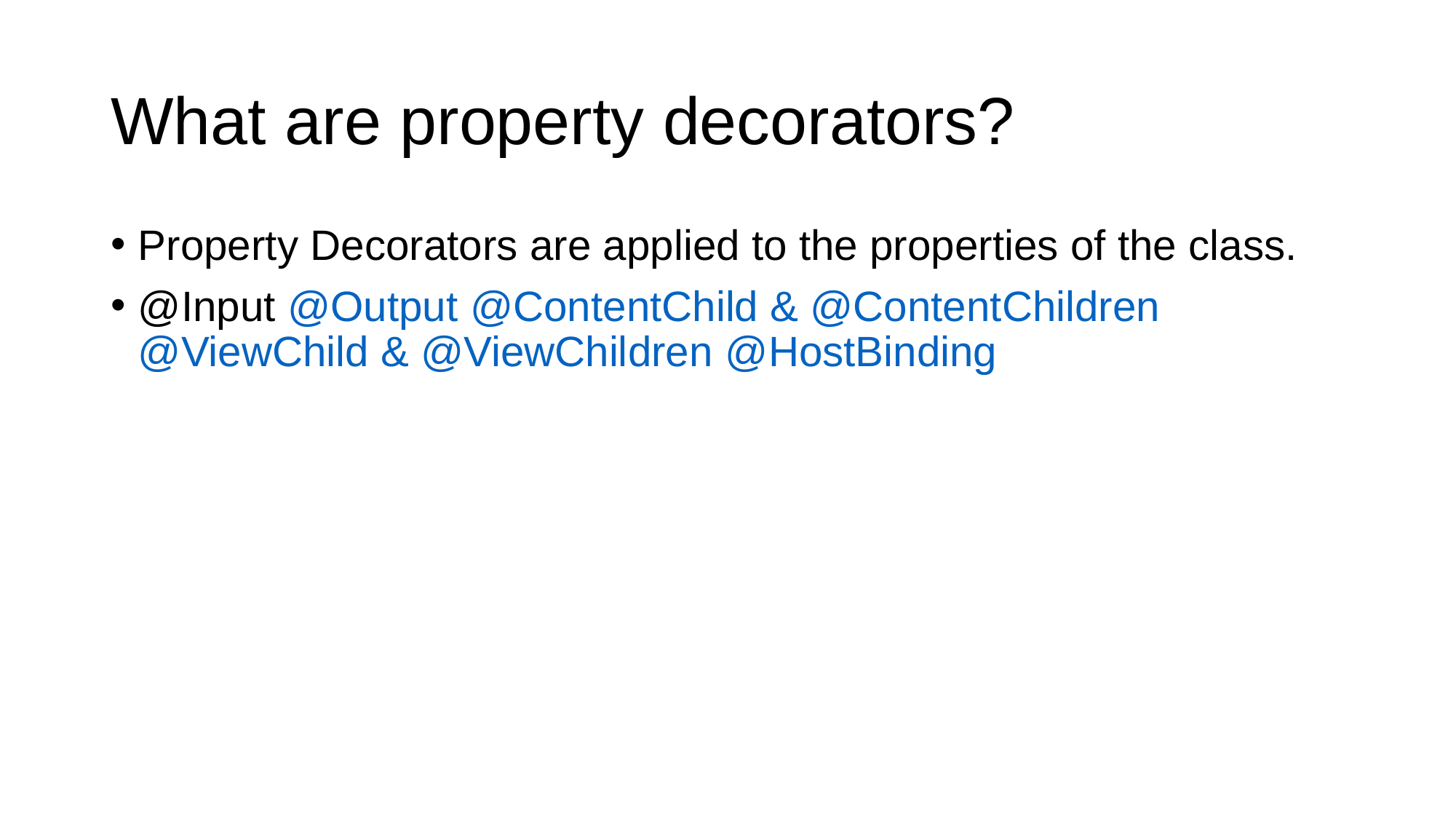

# What are property decorators?
Property Decorators are applied to the properties of the class.
@Input @Output @ContentChild & @ContentChildren @ViewChild & @ViewChildren @HostBinding